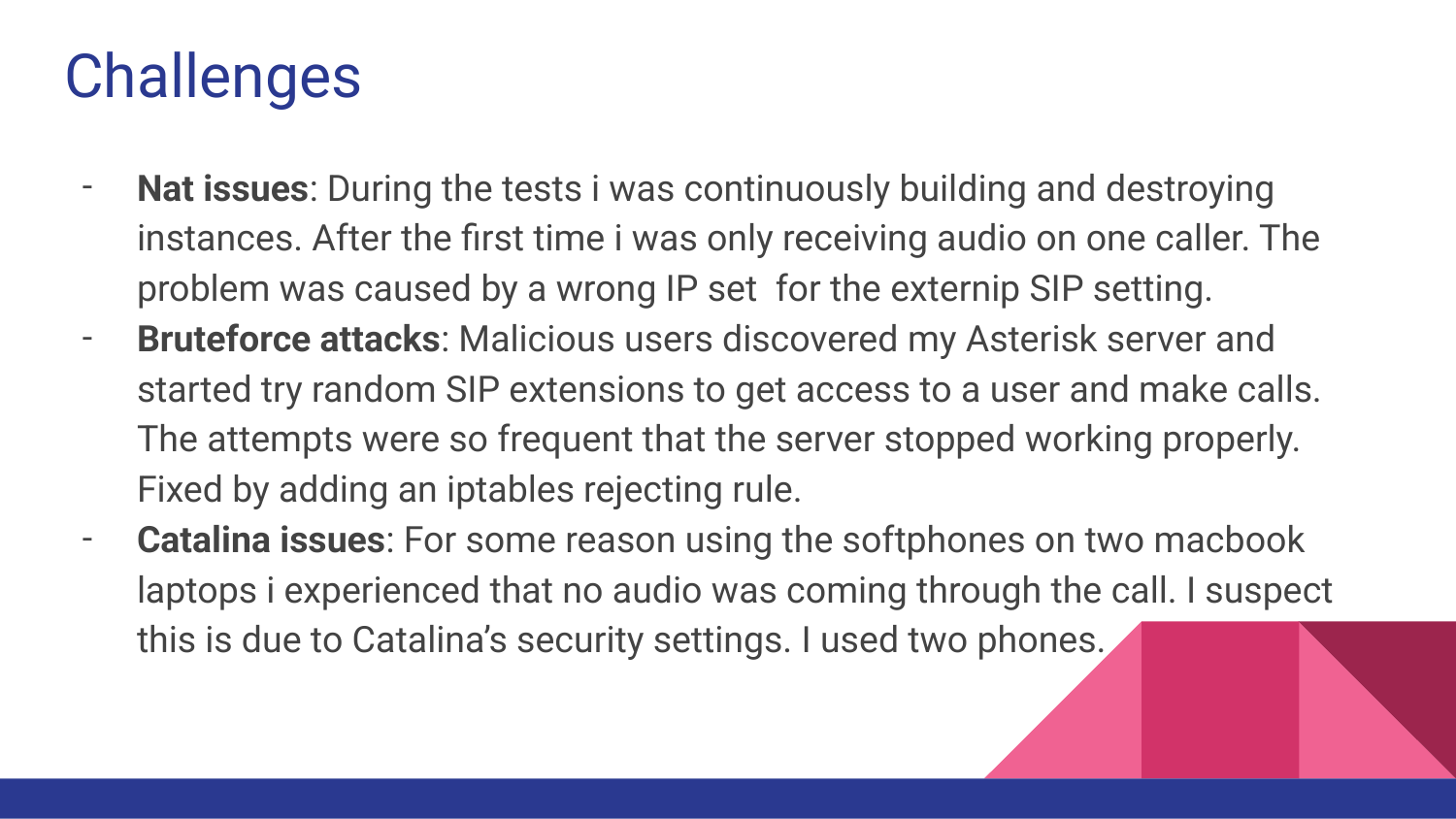

# Challenges
Nat issues: During the tests i was continuously building and destroying instances. After the first time i was only receiving audio on one caller. The problem was caused by a wrong IP set  for the externip SIP setting.
Bruteforce attacks: Malicious users discovered my Asterisk server and started try random SIP extensions to get access to a user and make calls. The attempts were so frequent that the server stopped working properly. Fixed by adding an iptables rejecting rule.
Catalina issues: For some reason using the softphones on two macbook laptops i experienced that no audio was coming through the call. I suspect this is due to Catalina’s security settings. I used two phones.